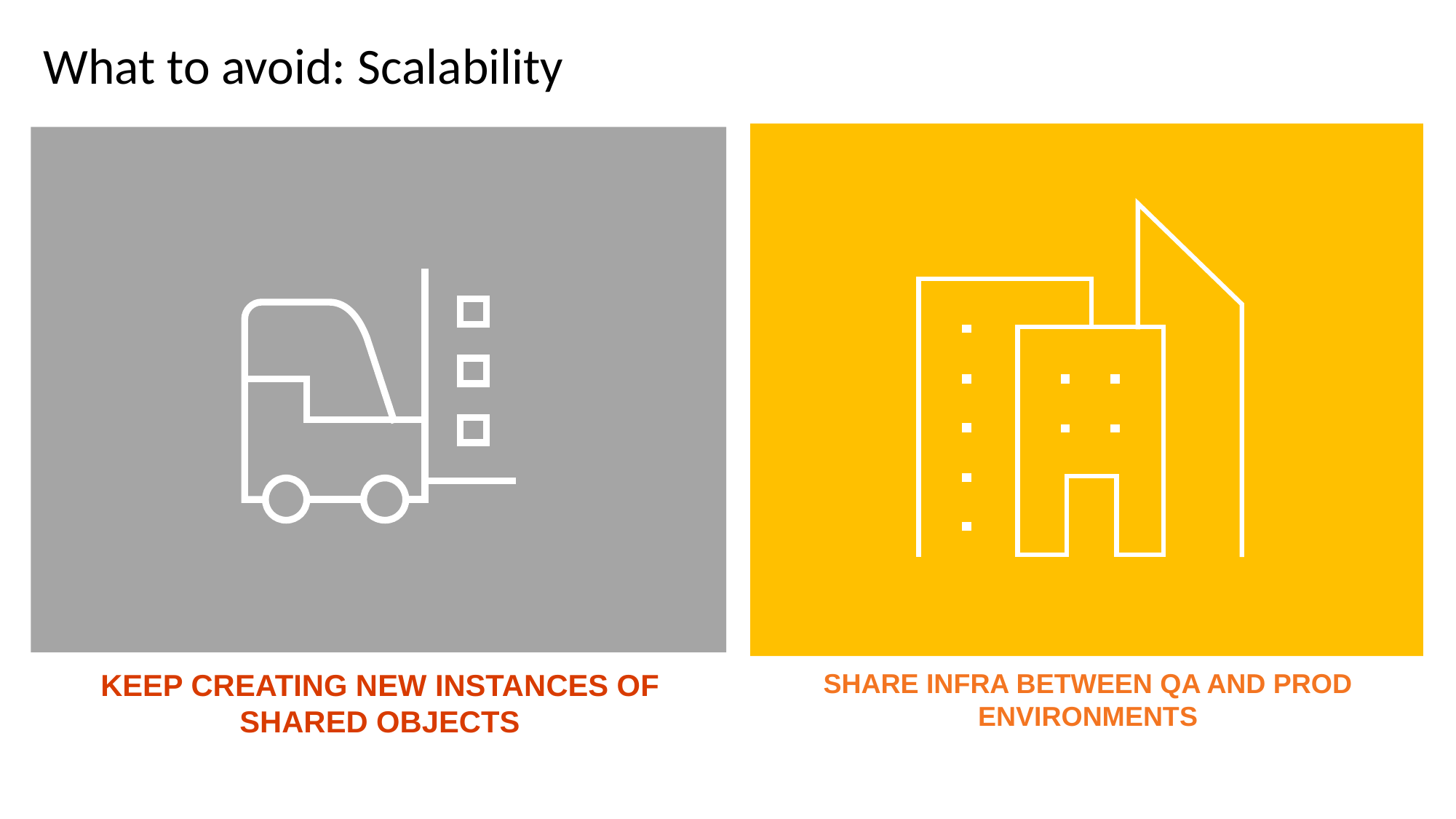

# What to avoid: Scalability

keep creating new instances of shared objects

share infra between qa and prod environments